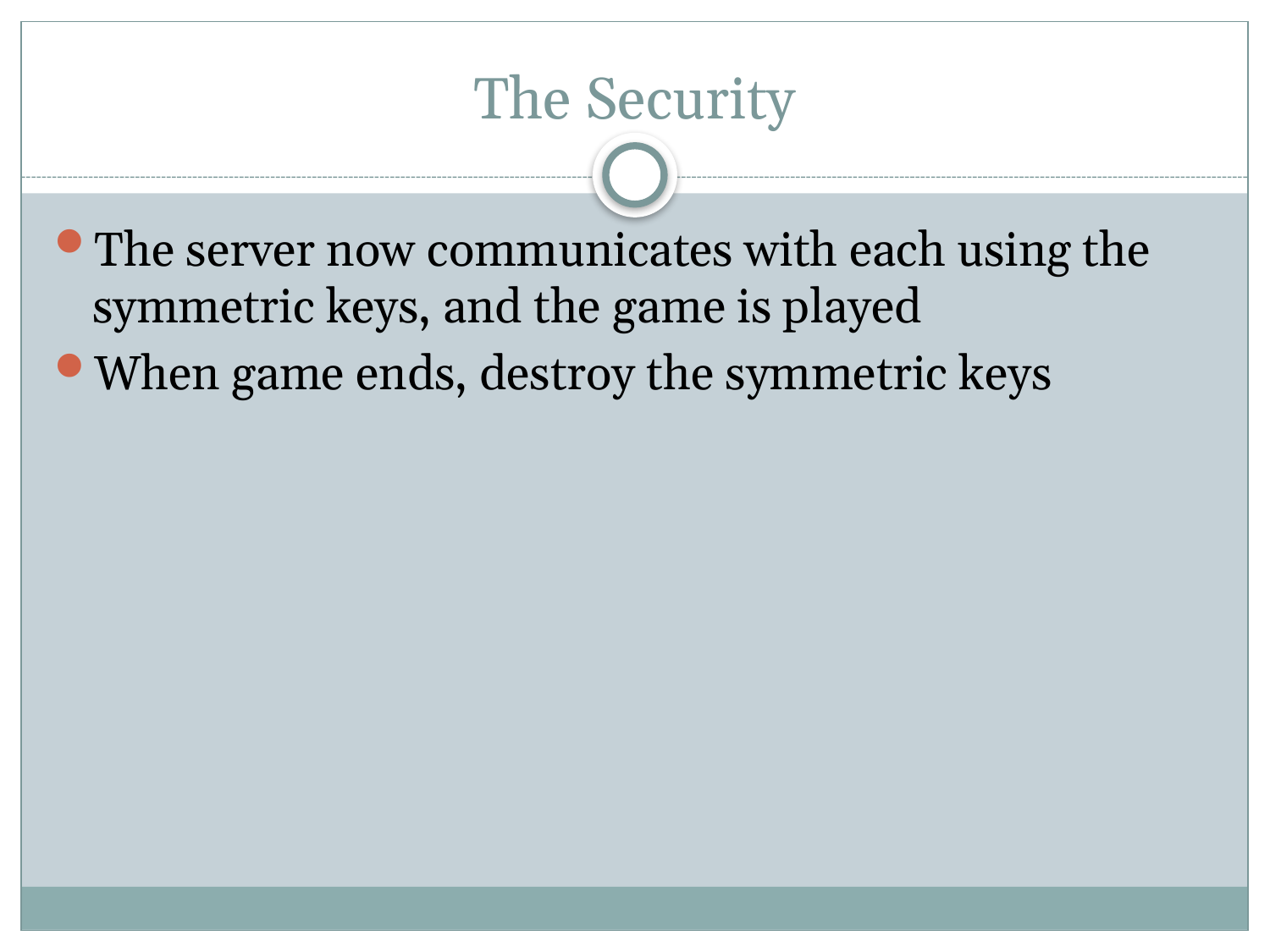

# The Security
The server now communicates with each using the symmetric keys, and the game is played
When game ends, destroy the symmetric keys